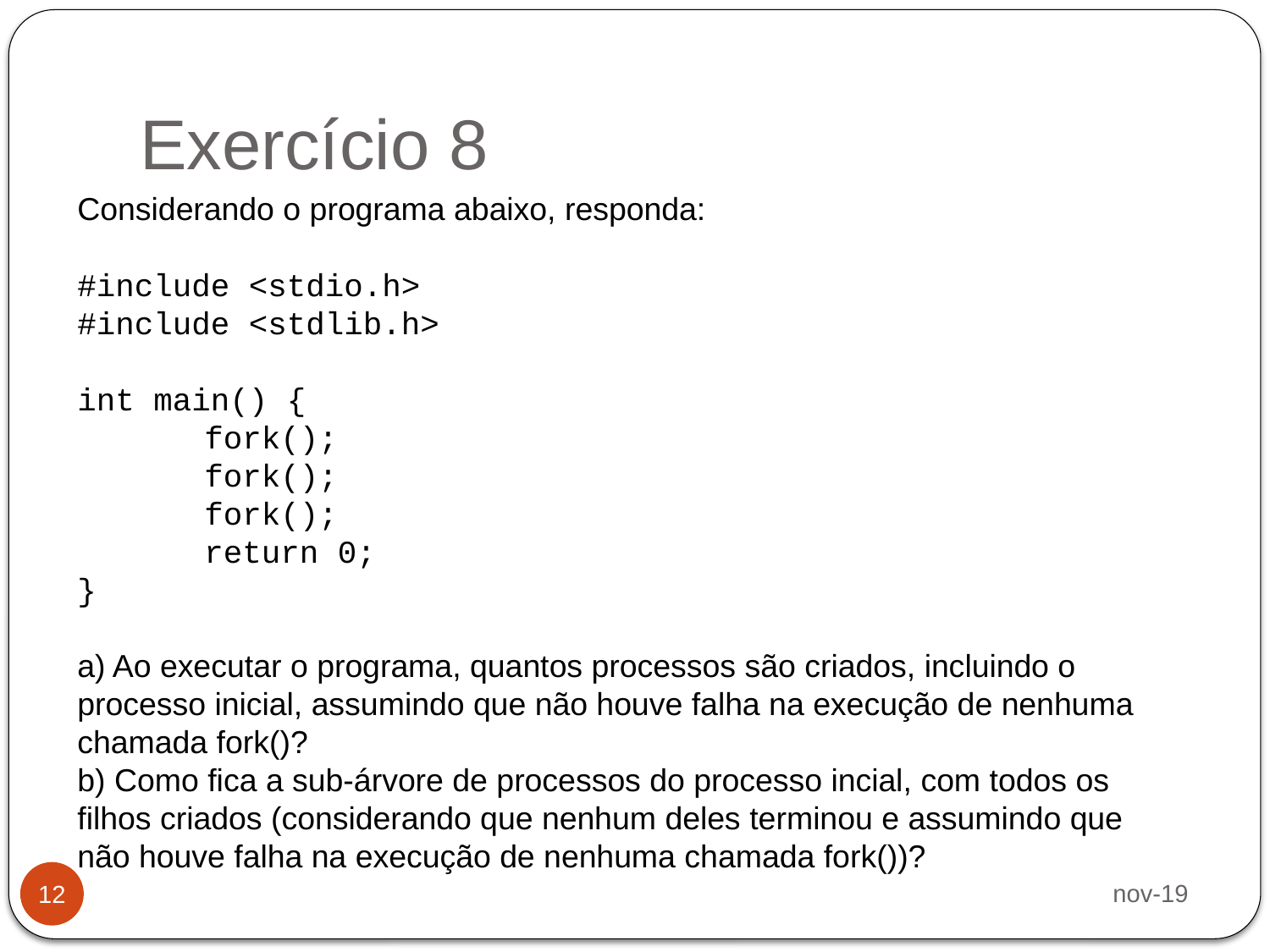

# Exercício 8
Considerando o programa abaixo, responda:

#include <stdio.h>
#include <stdlib.h>

int main() {
	fork();
	fork();
	fork();
	return 0;
}

a) Ao executar o programa, quantos processos são criados, incluindo o processo inicial, assumindo que não houve falha na execução de nenhuma chamada fork()?
b) Como fica a sub-árvore de processos do processo incial, com todos os filhos criados (considerando que nenhum deles terminou e assumindo que não houve falha na execução de nenhuma chamada fork())?

nov-19
12